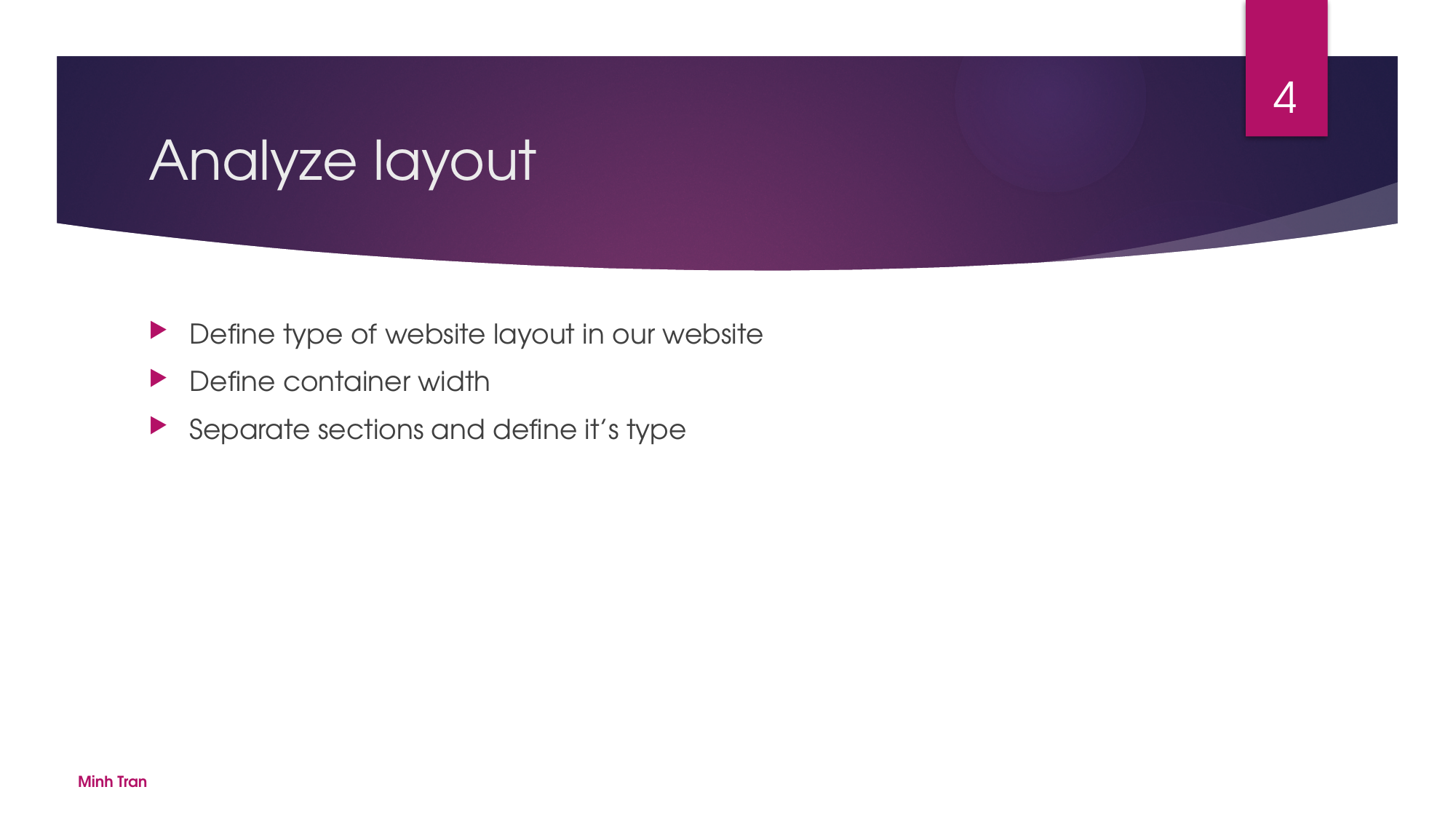

4
# Analyze layout
Define type of website layout in our website
Define container width
Separate sections and define it’s type
Minh Tran